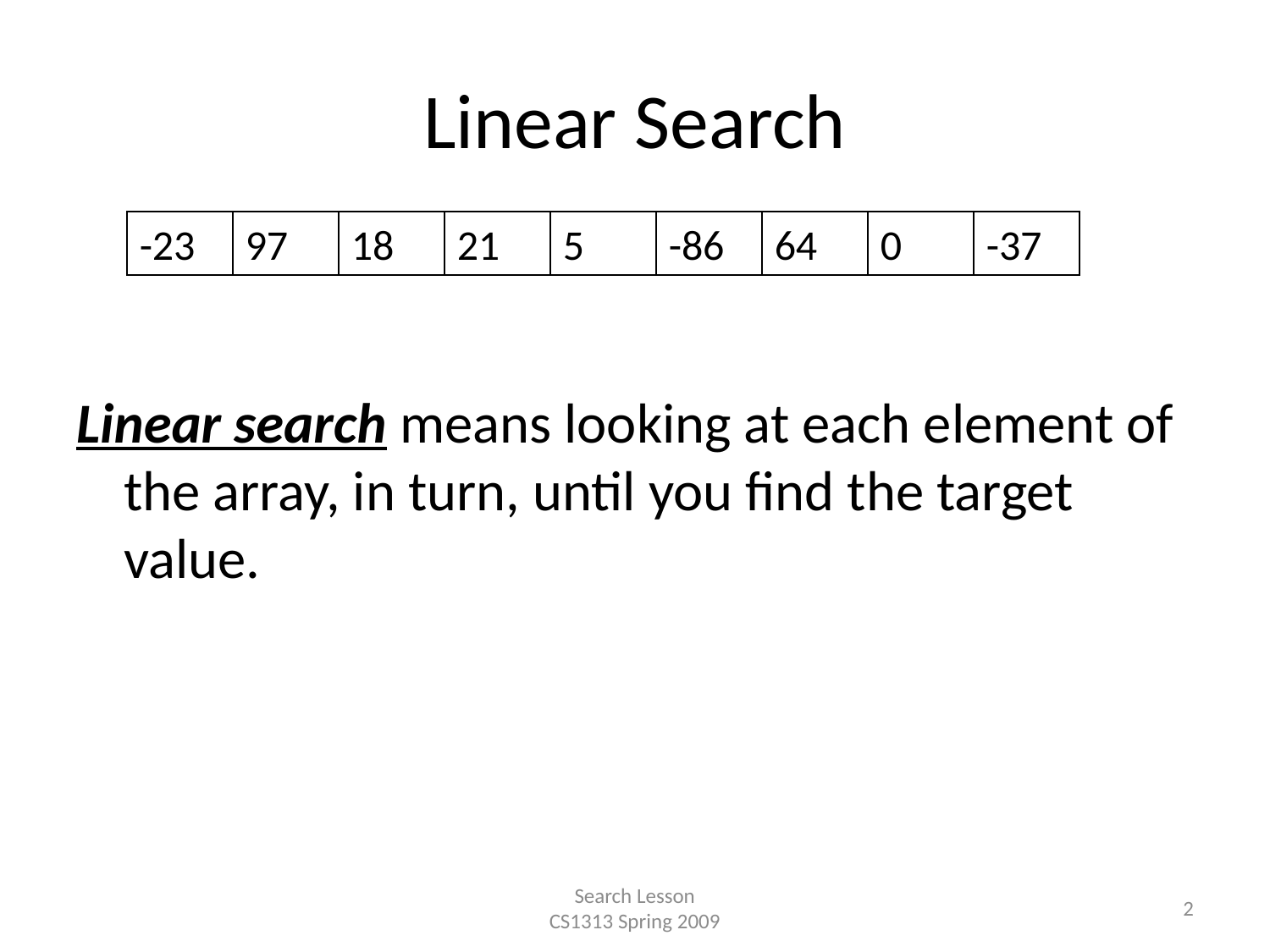

# Linear Search
-23
97
18
21
5
-86
64
0
-37

Linear search means looking at each element of the array, in turn, until you find the target value.
Search Lesson
CS1313 Spring 2009
2